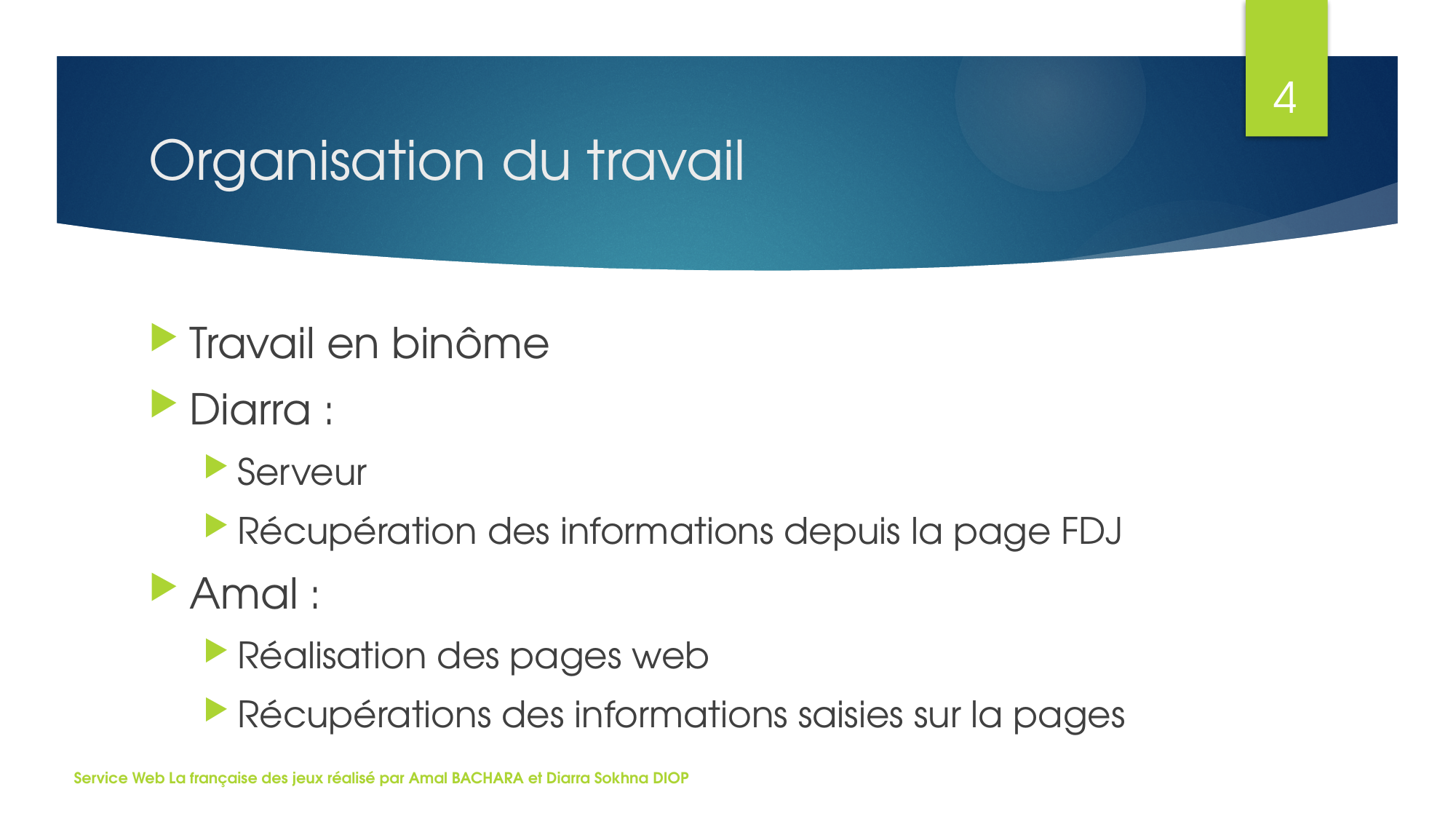

4
# Organisation du travail
Travail en binôme
Diarra :
Serveur
Récupération des informations depuis la page FDJ
Amal :
Réalisation des pages web
Récupérations des informations saisies sur la pages
Service Web La française des jeux réalisé par Amal BACHARA et Diarra Sokhna DIOP